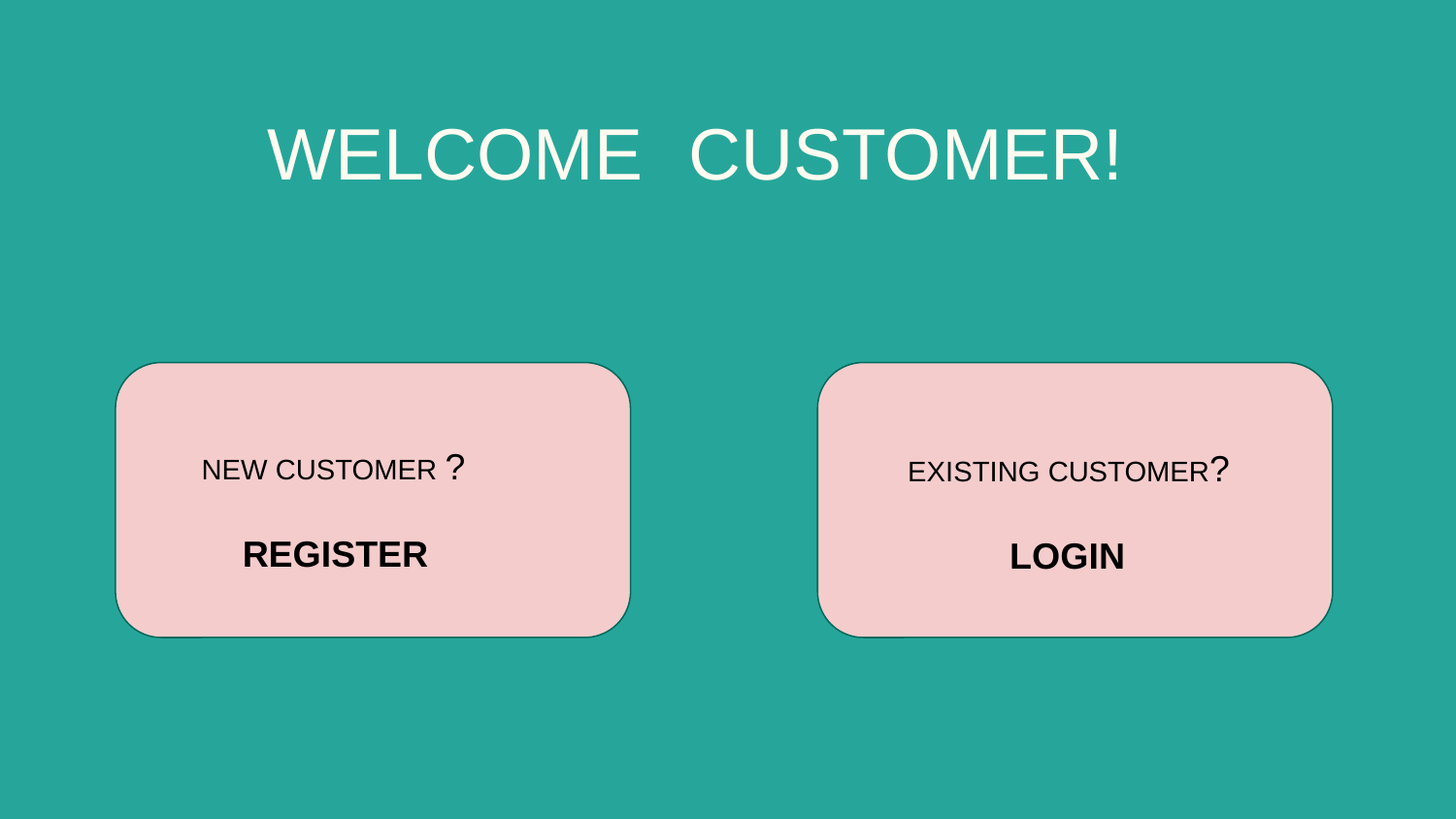

# WELCOME 	CUSTOMER!

NEW CUSTOMER ?

    REGISTER
EXISTING CUSTOMER?

          LOGIN